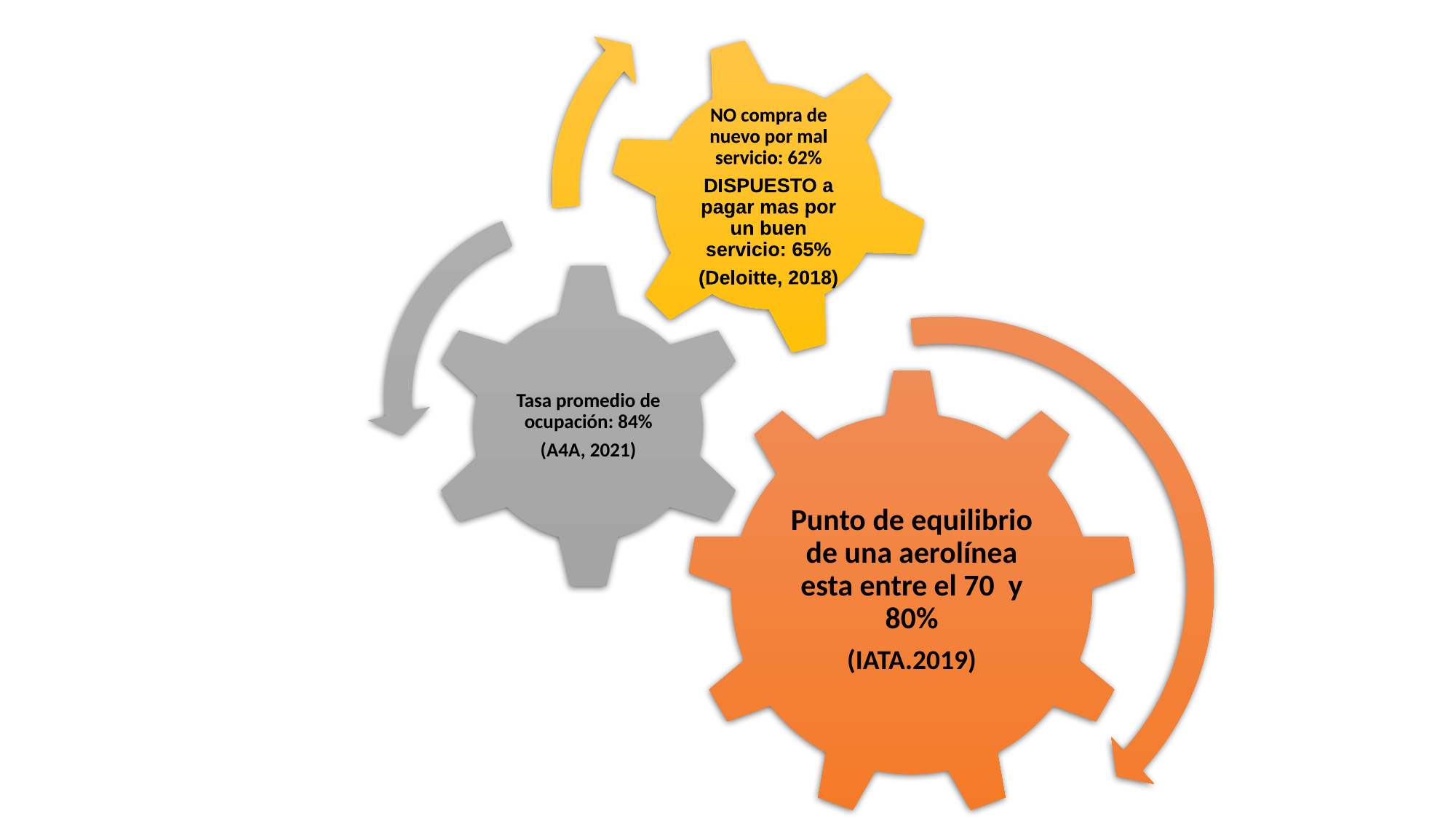

Punto de equilibrio de una aerolínea esta entre el 70  y 80%
(IATA.2019)
Tasa promedio de ocupación: 84%
(A4A, 2021)
NO compra de nuevo por mal servicio: 62%
DISPUESTO a pagar mas por un buen servicio: 65%
(Deloitte, 2018)